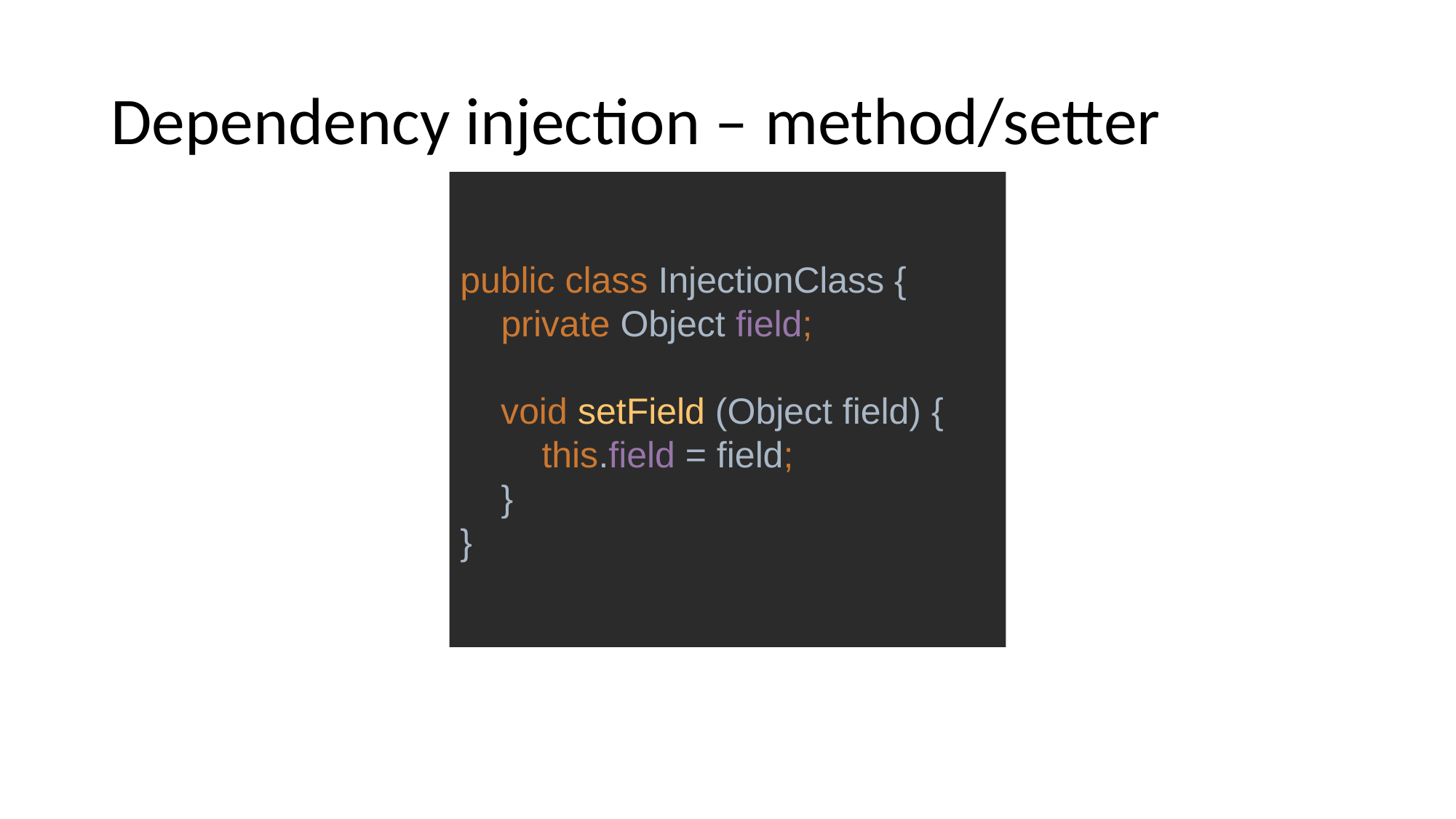

# Dependency injection – method/setter
public class InjectionClass {
    private Object field;
    void setField (Object field) {
        this.field = field;
    }
}